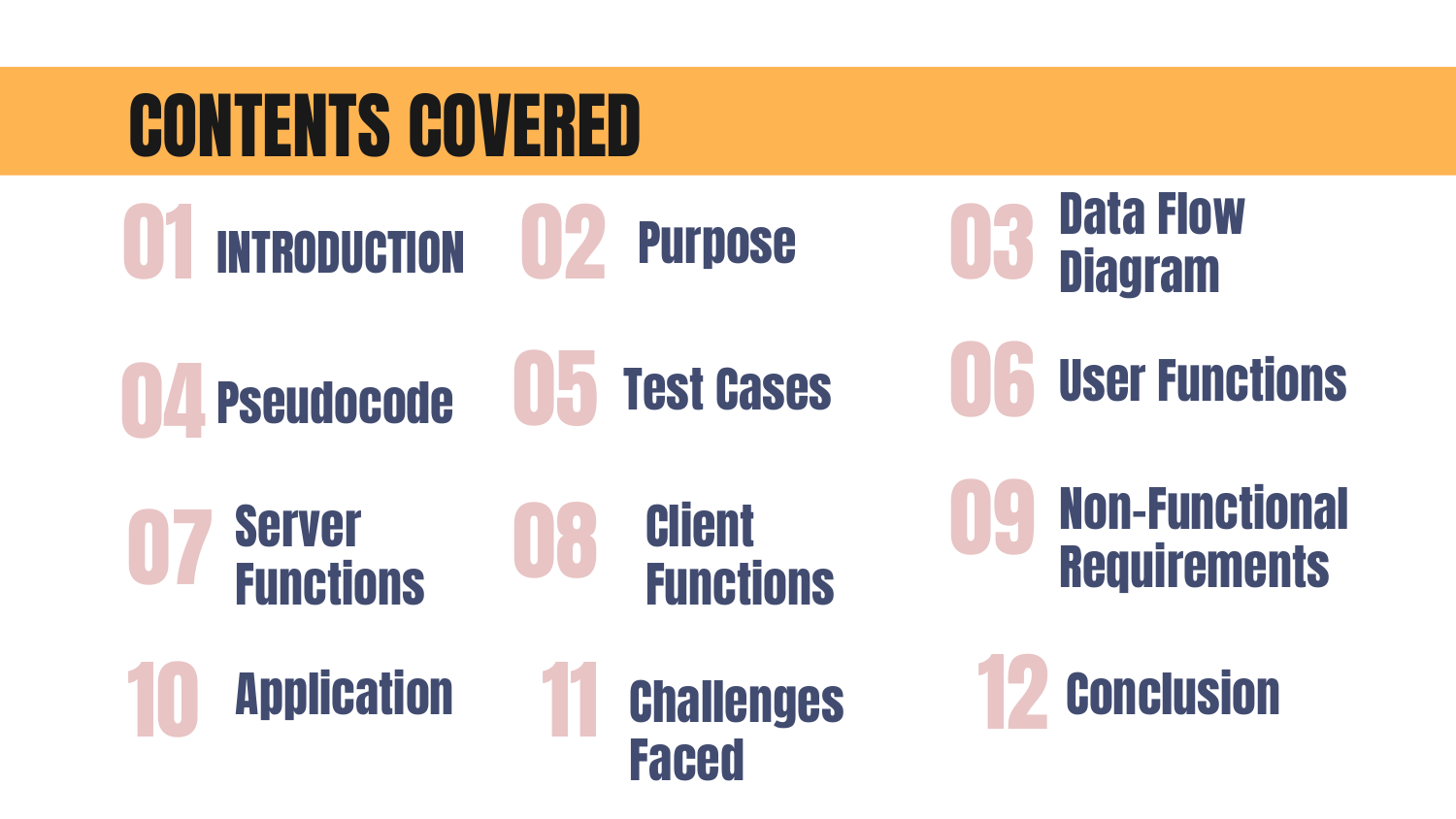

# CONTENTS COVERED
Purpose
01
02
03
INTRODUCTION
Data Flow Diagram
06
User Functions
05
Test Cases
04
Pseudocode
09
08
07
Server Functions
Client Functions
Non-Functional
Requirements
12
10
11
Application
Conclusion
Challenges Faced